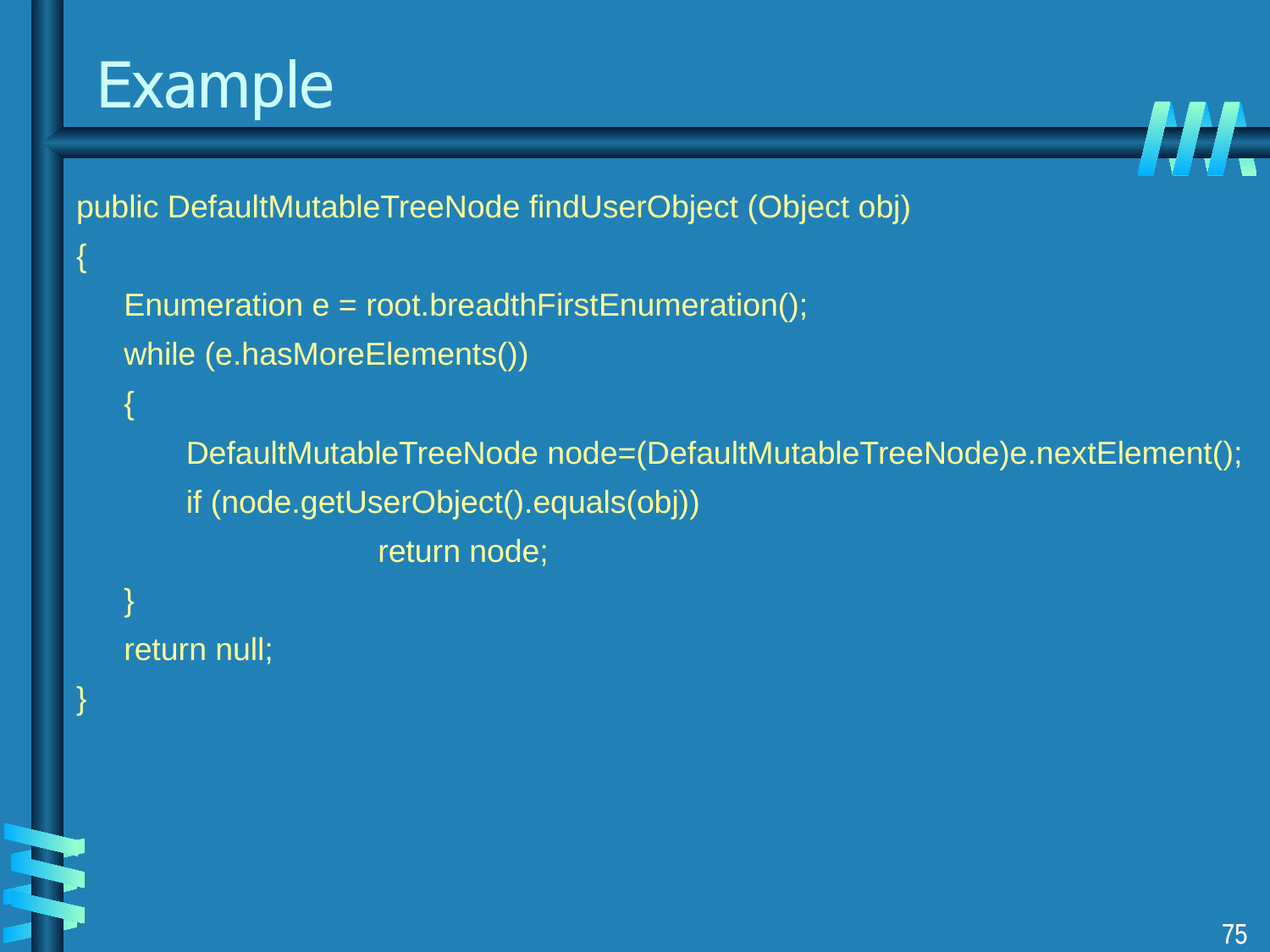

# Example
public DefaultMutableTreeNode findUserObject (Object obj)
{
	Enumeration e = root.breadthFirstEnumeration();
	while (e.hasMoreElements())
	{
	       DefaultMutableTreeNode node=(DefaultMutableTreeNode)e.nextElement();
	       if (node.getUserObject().equals(obj))
			return node;
	}
	return null;
}
75
75